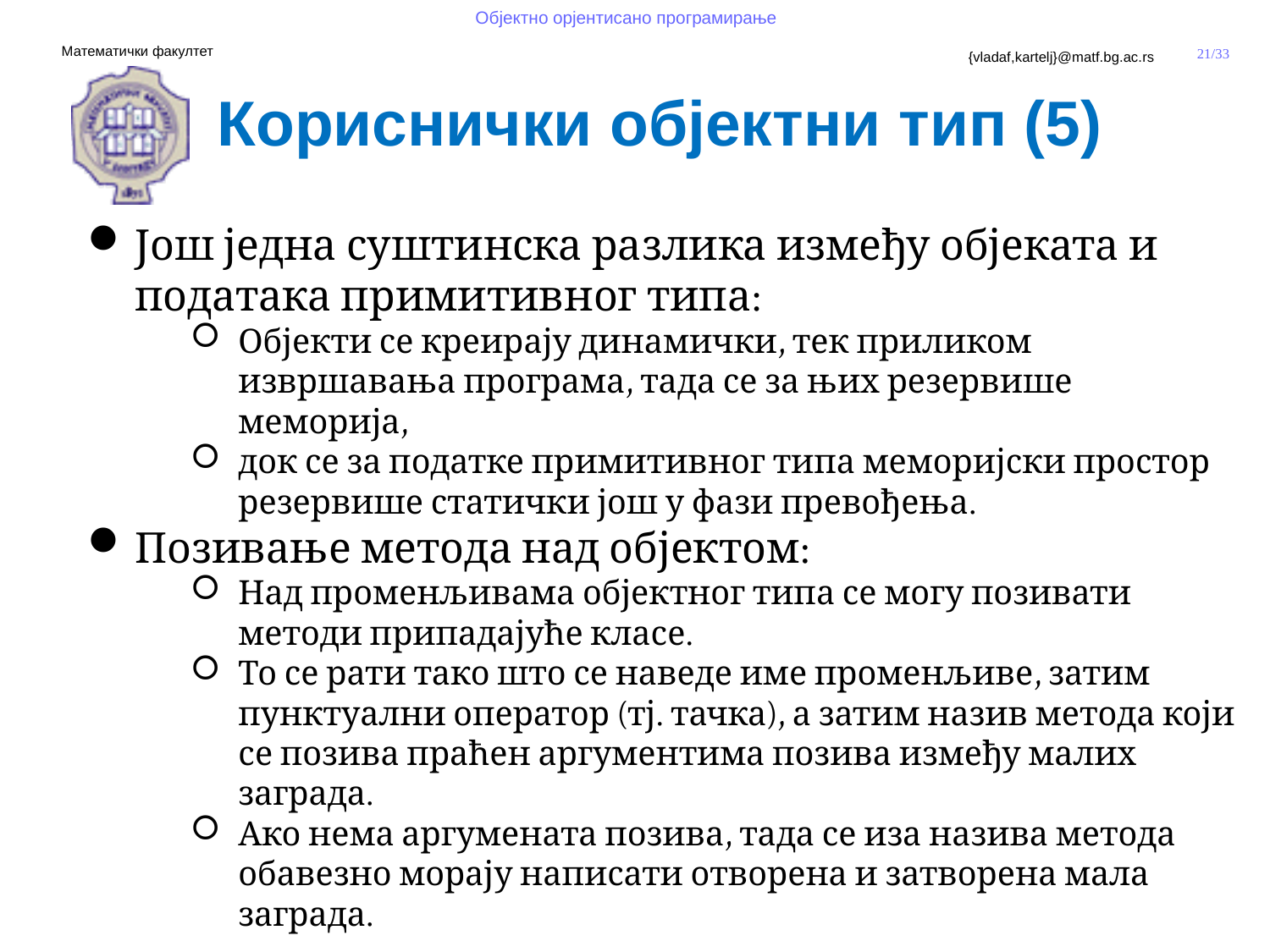

Кориснички објектни тип (5)
Још једна суштинска разлика између објеката и података примитивног типа:
Објекти се креирају динамички, тек приликом извршавања програма, тада се за њих резервише меморија,
док се за податке примитивног типа меморијски простор резервише статички још у фази превођења.
Позивање метода над објектом:
Над променљивама објектног типа се могу позивати методи припадајуће класе.
То се рати тако што се наведе име променљиве, затим пунктуални оператор (тј. тачка), а затим назив метода који се позива праћен аргументима позива између малих заграда.
Ако нема аргумената позива, тада се иза назива метода обавезно морају написати отворена и затворена мала заграда.